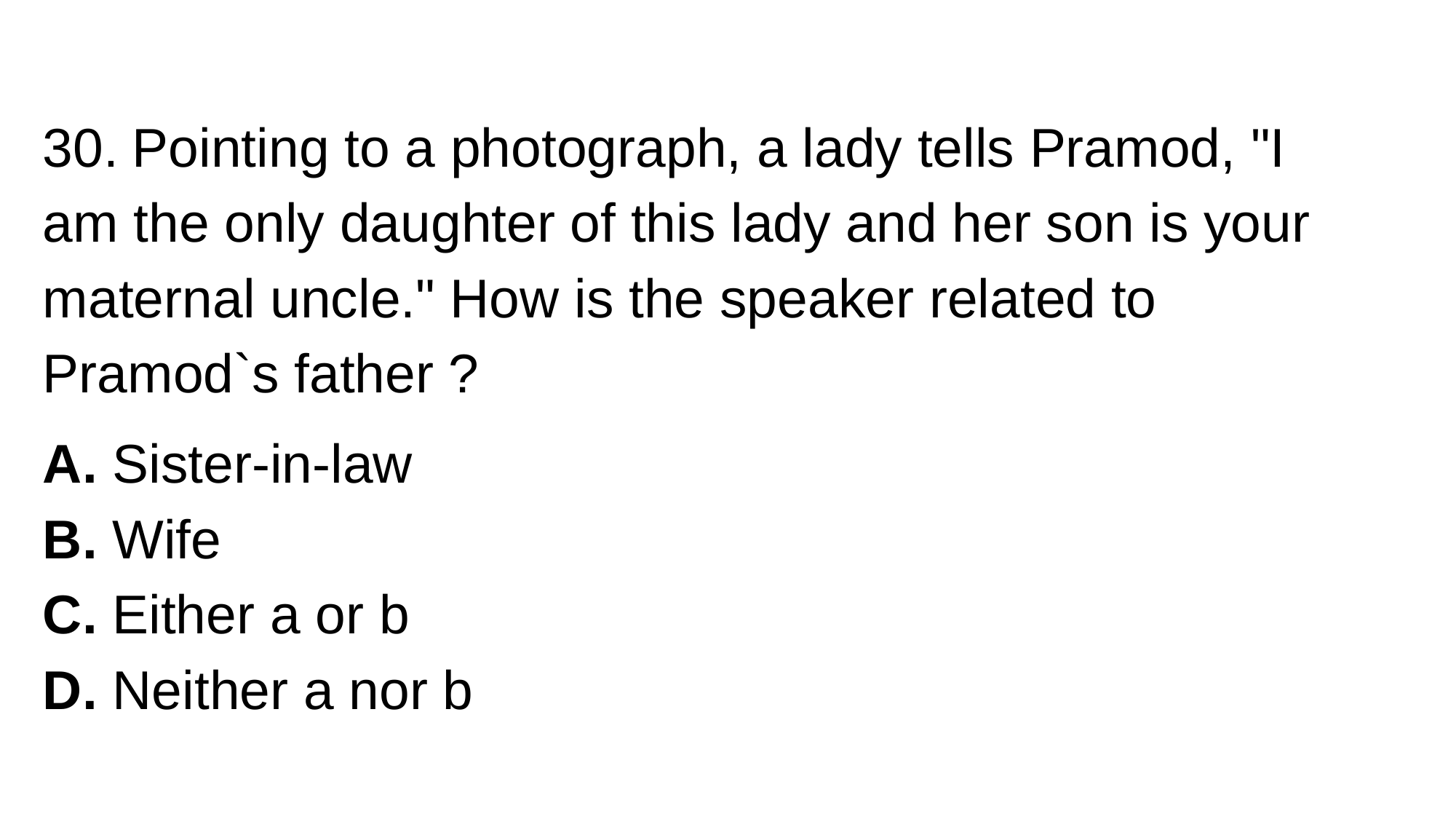

30. Pointing to a photograph, a lady tells Pramod, "I am the only daughter of this lady and her son is your maternal uncle." How is the speaker related to Pramod`s father ?
A. Sister-in-law
B. Wife
C. Either a or b
D. Neither a nor b